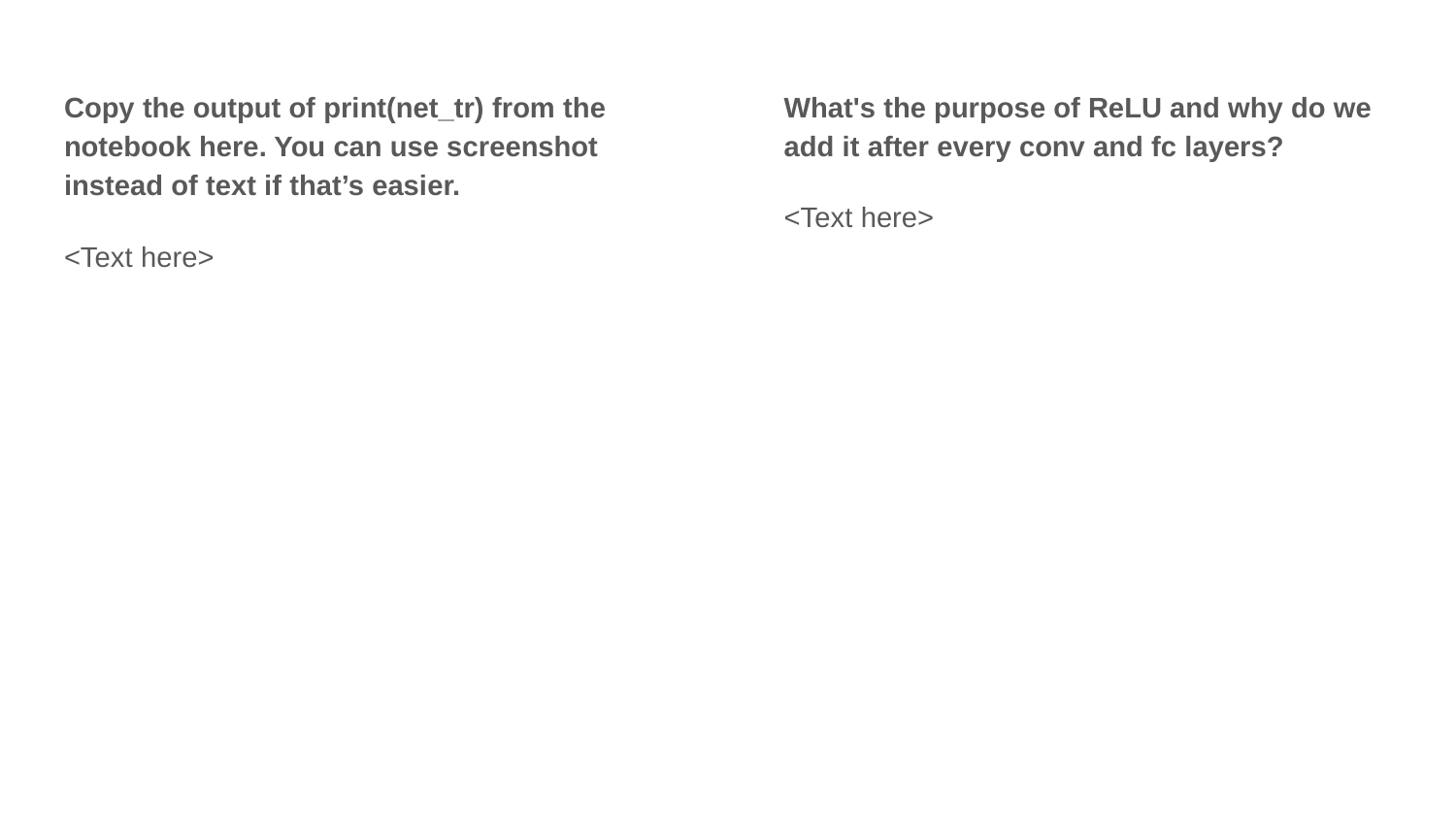

What's the purpose of ReLU and why do we add it after every conv and fc layers?
<Text here>

Copy the output of print(net_tr) from the notebook here. You can use screenshot instead of text if that’s easier.
<Text here>